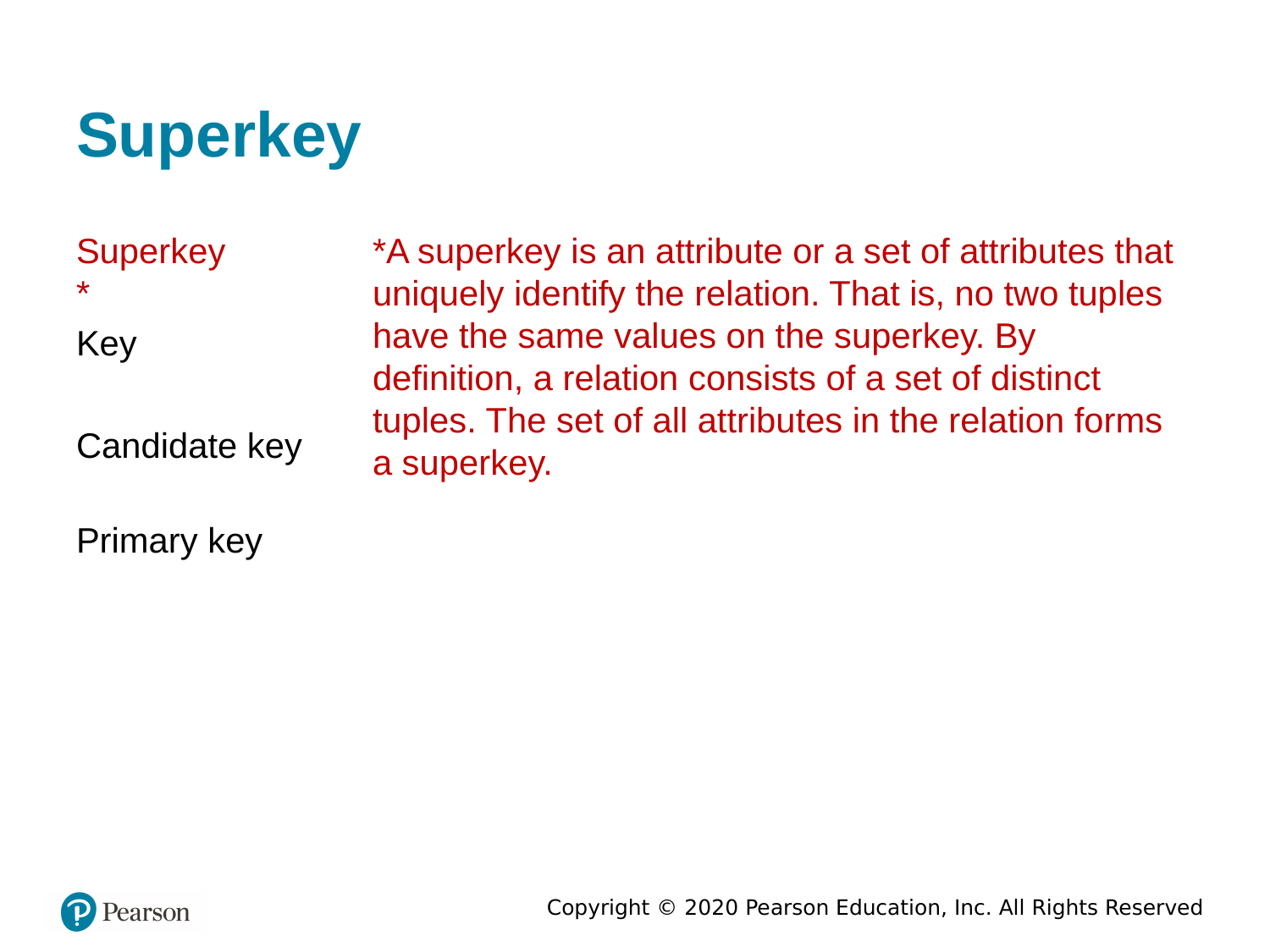

# Superkey
Superkey*
*A superkey is an attribute or a set of attributes that uniquely identify the relation. That is, no two tuples have the same values on the superkey. By definition, a relation consists of a set of distinct tuples. The set of all attributes in the relation forms a superkey.
Key
Candidate key
Primary key